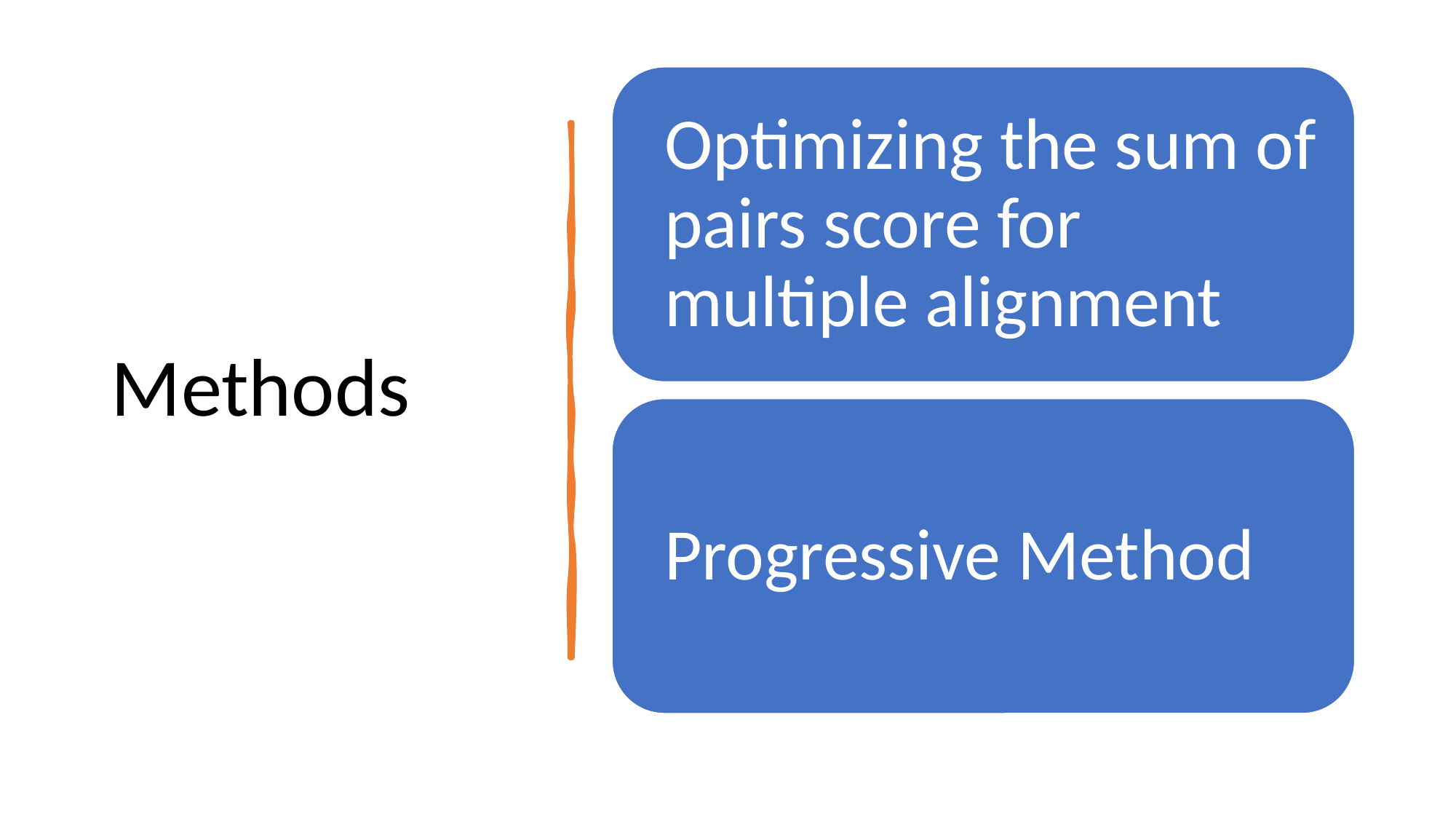

# Methods
Optimizing the sum of pairs score for multiple alignment
Progressive Method